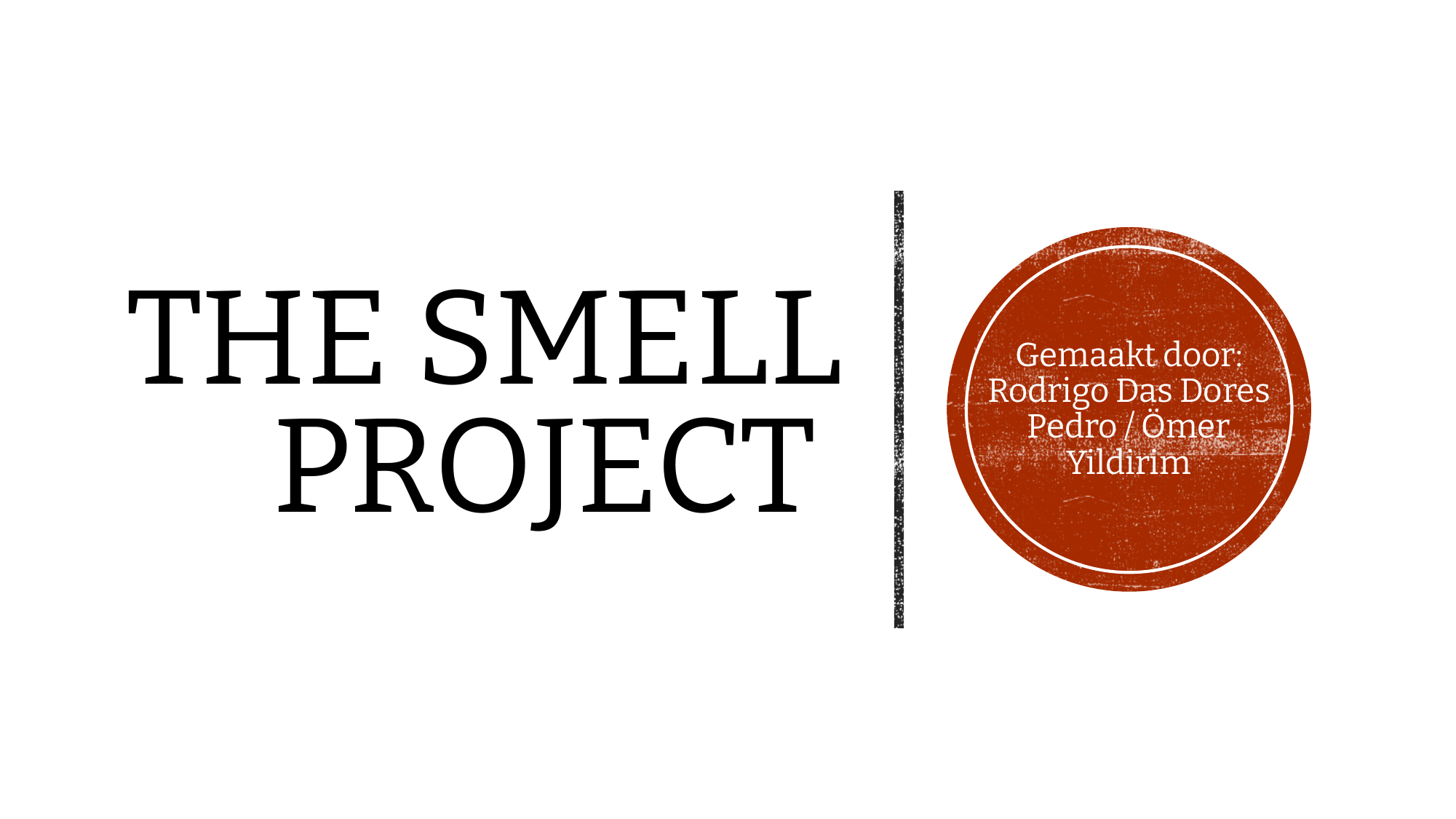

# The smell project

Gemaakt door: Rodrigo Das Dores Pedro / Ömer Yildirim